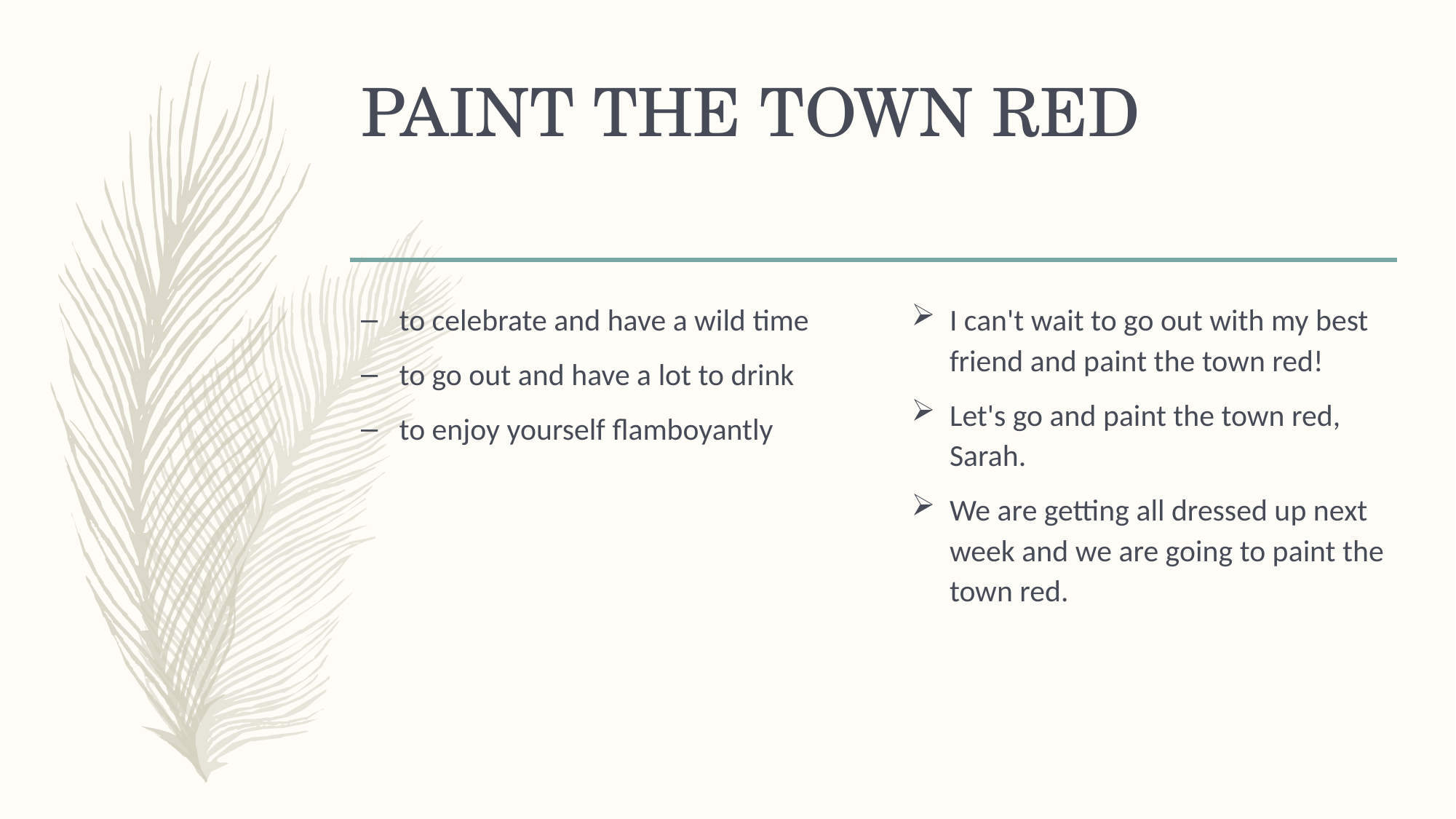

# PAINT THE TOWN RED
to celebrate and have a wild time
to go out and have a lot to drink
to enjoy yourself flamboyantly
I can't wait to go out with my best friend and paint the town red!
Let's go and paint the town red, Sarah.
We are getting all dressed up next week and we are going to paint the town red.